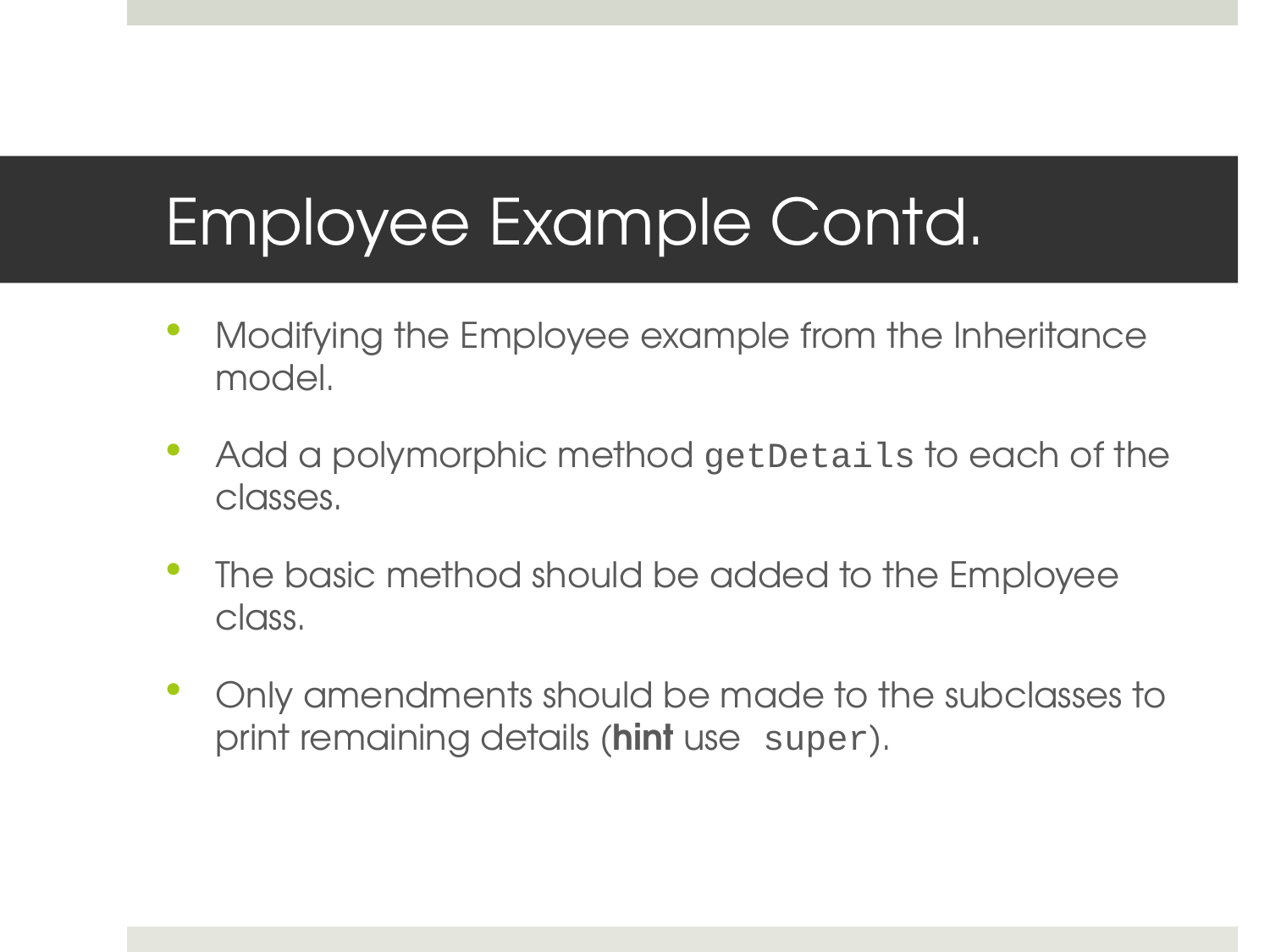

# Employee Example Contd.
Modifying the Employee example from the Inheritance model.
Add a polymorphic method getDetails to each of the classes.
The basic method should be added to the Employee class.
Only amendments should be made to the subclasses to print remaining details (hint use super).